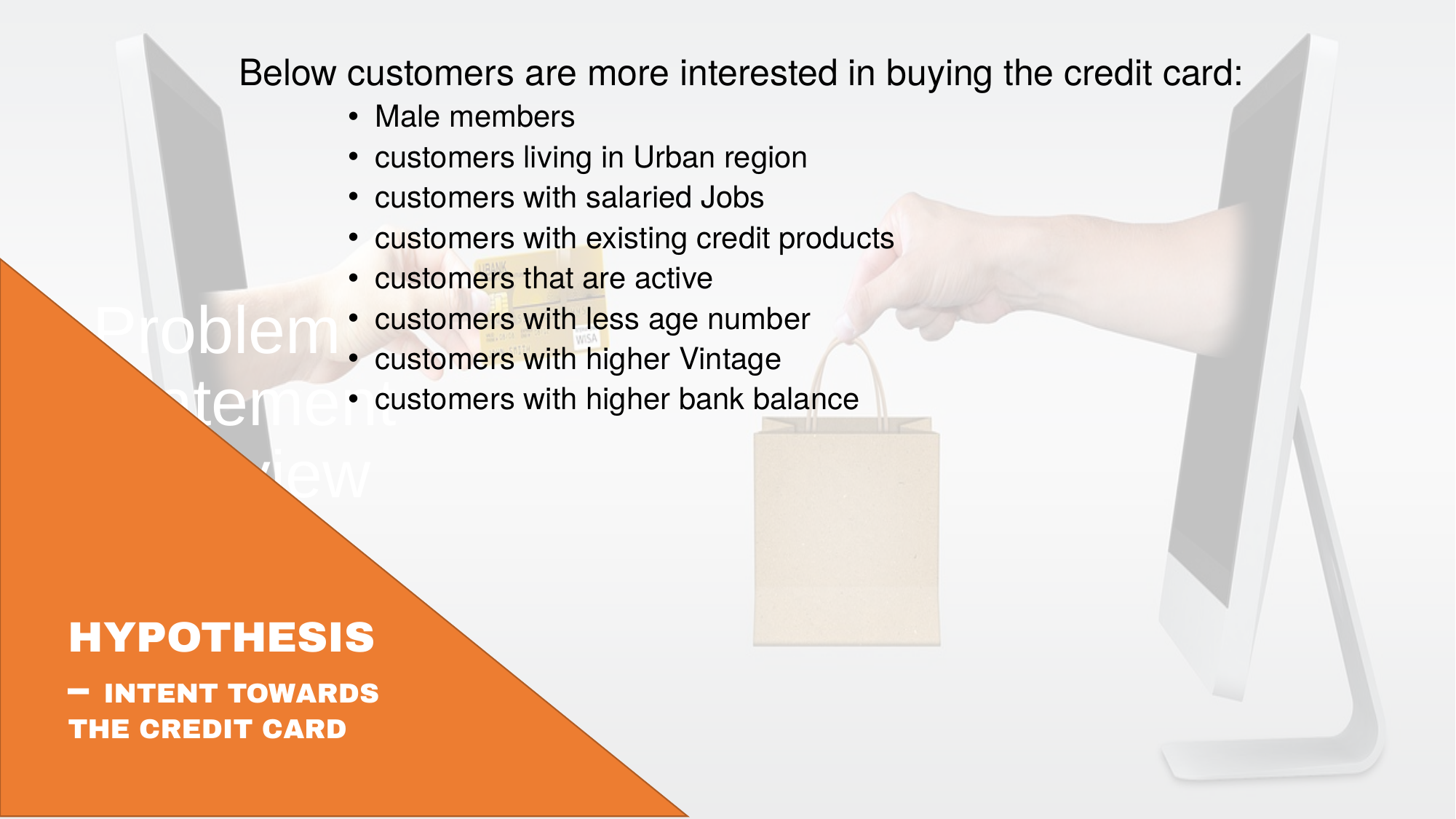

Below customers are more interested in buying the credit card:
Male members
customers living in Urban region
customers with salaried Jobs
customers with existing credit products
customers that are active
customers with less age number
customers with higher Vintage
customers with higher bank balance
# Problem Statement Overview
HYPOTHESIS – INTENT TOWARDS THE CREDIT CARD